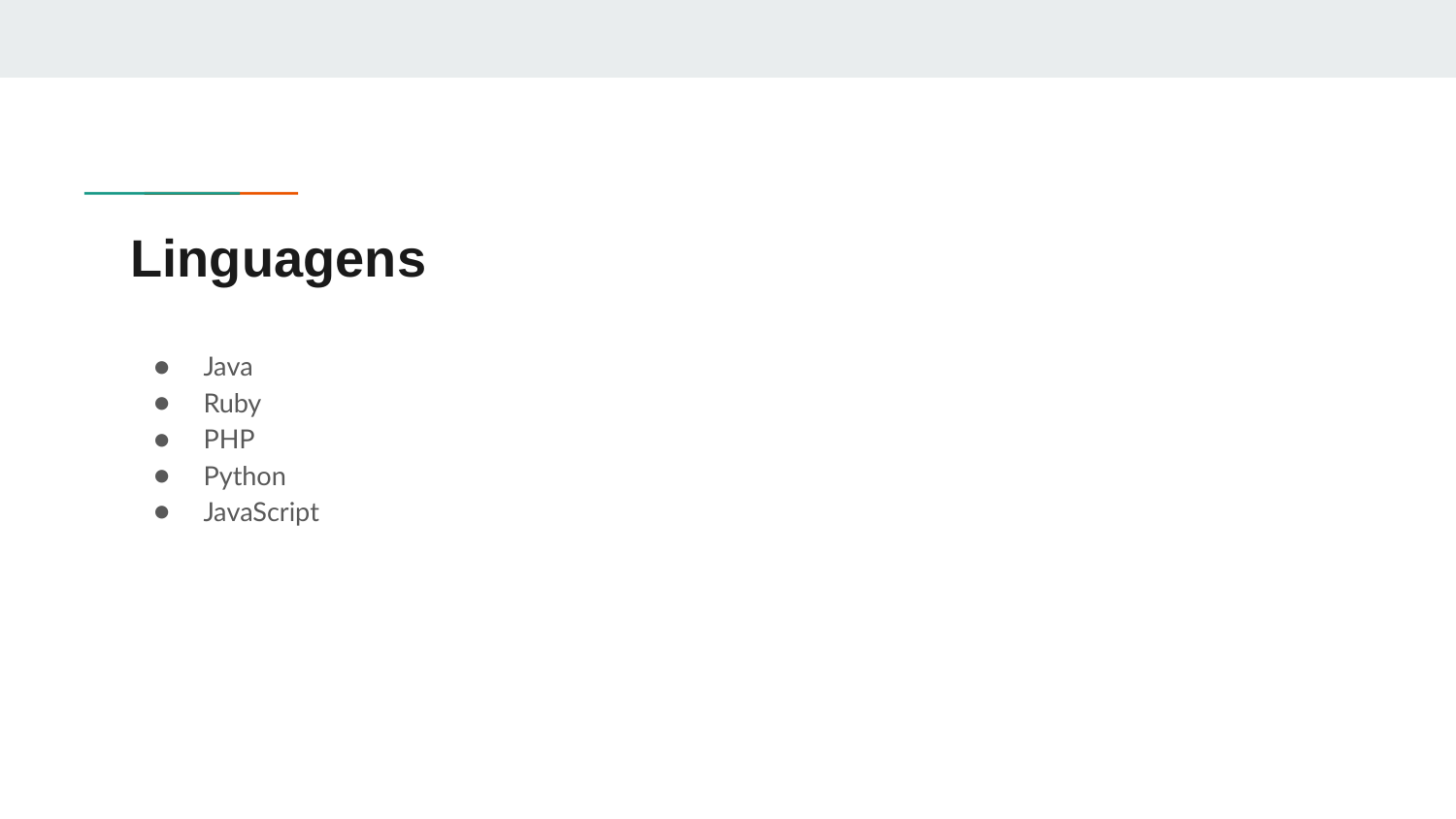

# Linguagens
Java
Ruby
PHP
Python
JavaScript